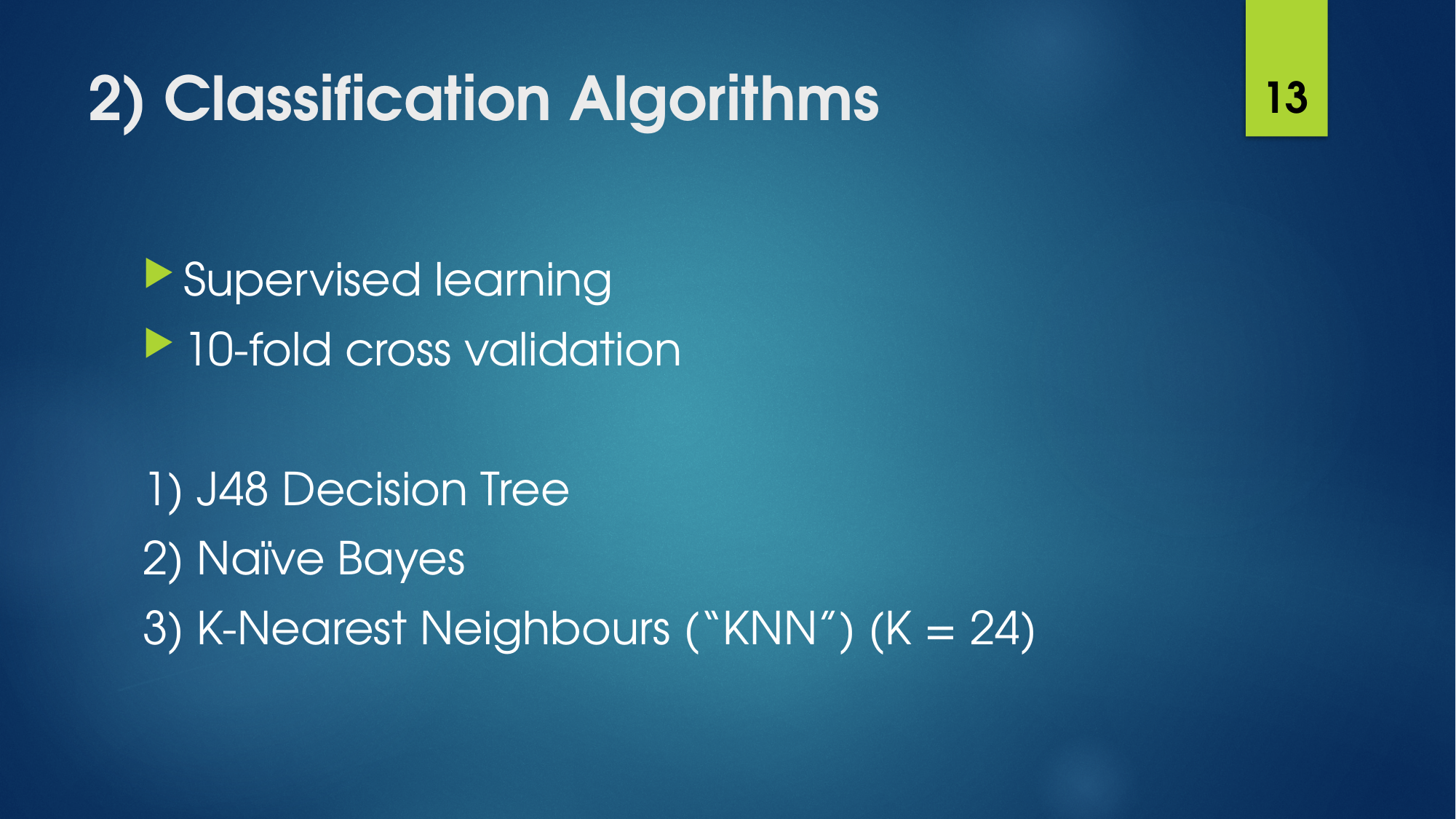

13
# 2) Classification Algorithms
Supervised learning
10-fold cross validation

1) J48 Decision Tree
2) Naïve Bayes
3) K-Nearest Neighbours (“KNN”) (K = 24)